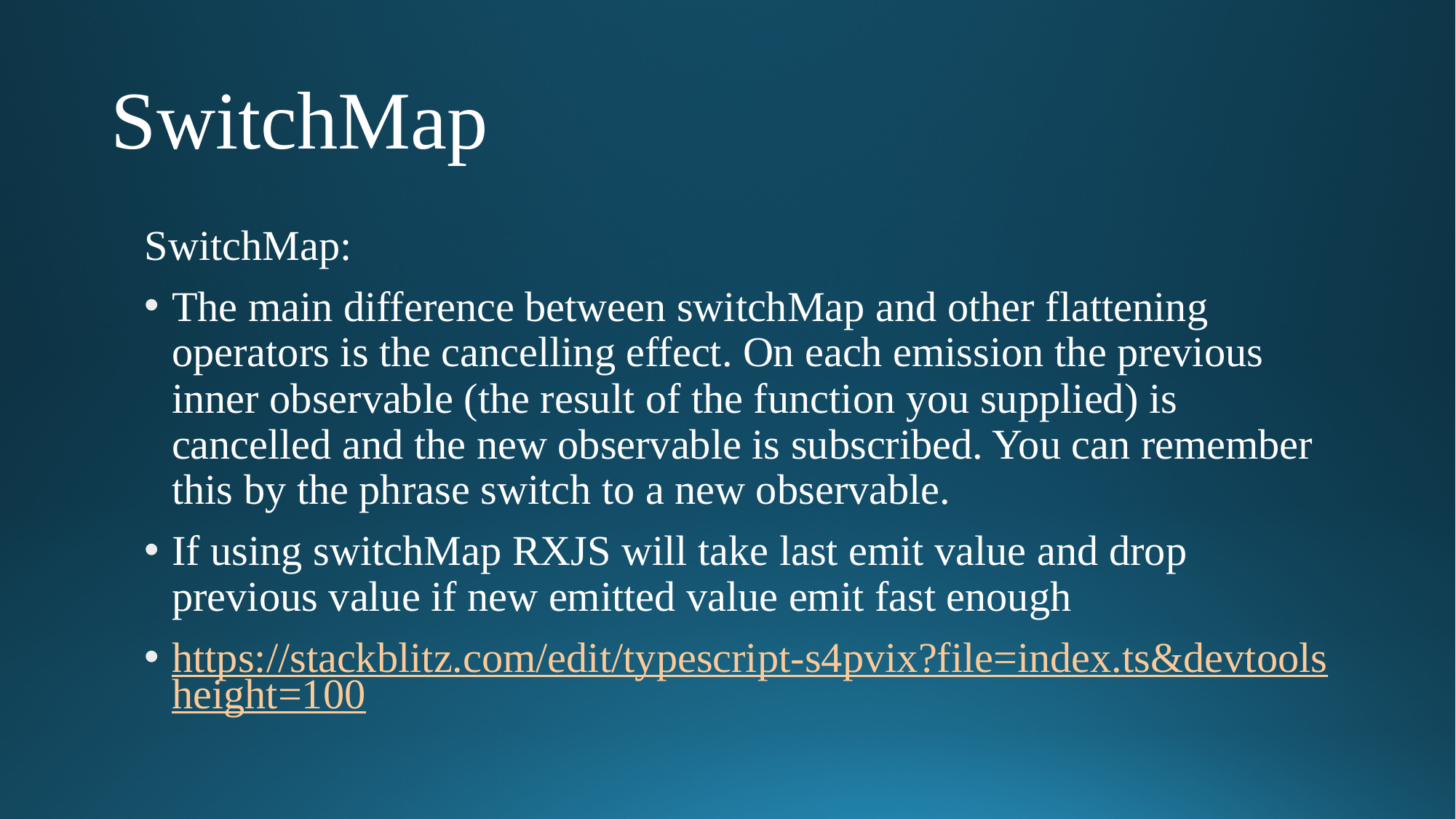

# SwitchMap
SwitchMap:
The main difference between switchMap and other flattening operators is the cancelling effect. On each emission the previous inner observable (the result of the function you supplied) is cancelled and the new observable is subscribed. You can remember this by the phrase switch to a new observable.
If using switchMap RXJS will take last emit value and drop previous value if new emitted value emit fast enough
https://stackblitz.com/edit/typescript-s4pvix?file=index.ts&devtoolsheight=100